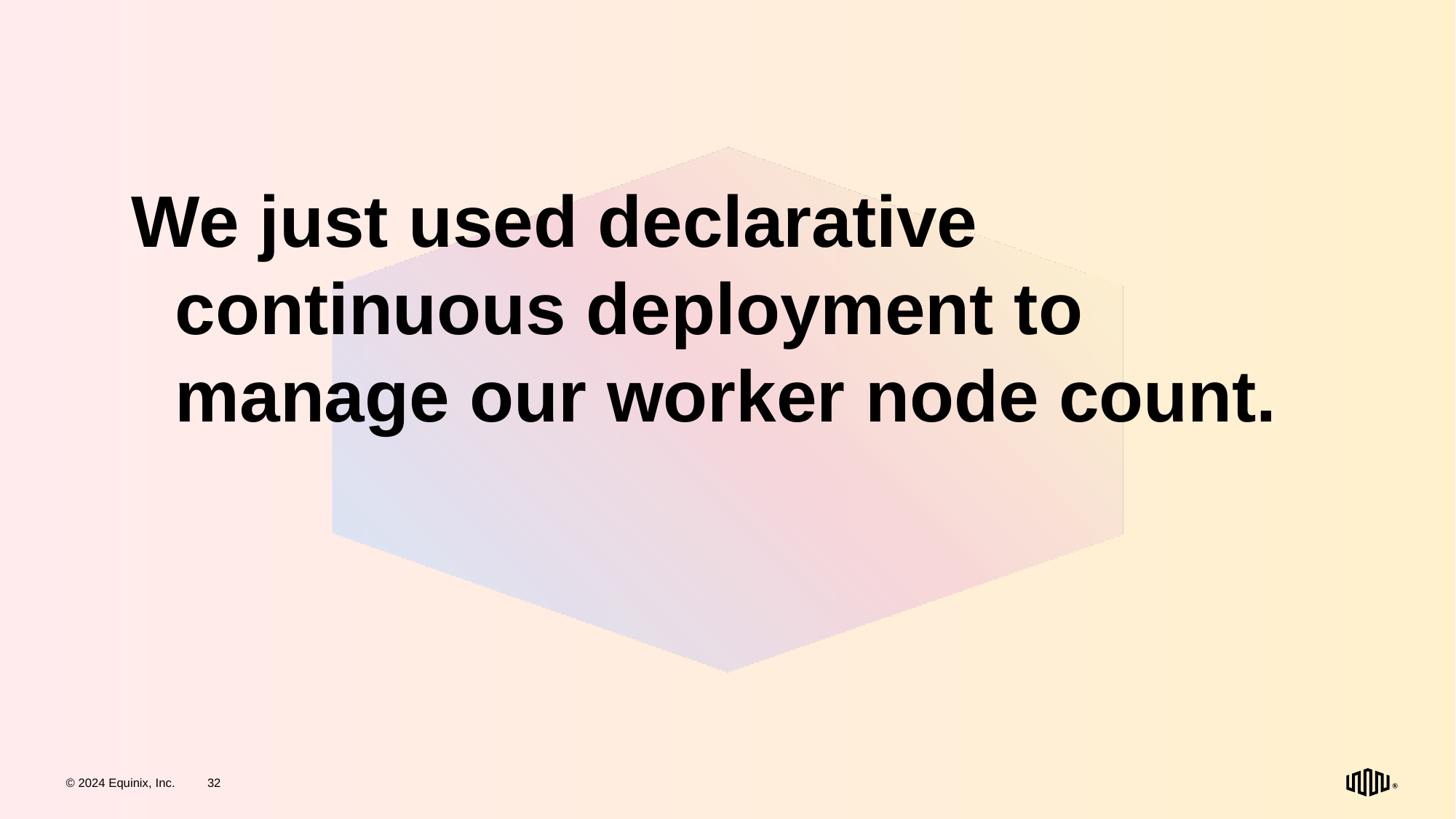

We just used declarative continuous deployment to manage our worker node count.
© 2024 Equinix, Inc.
32